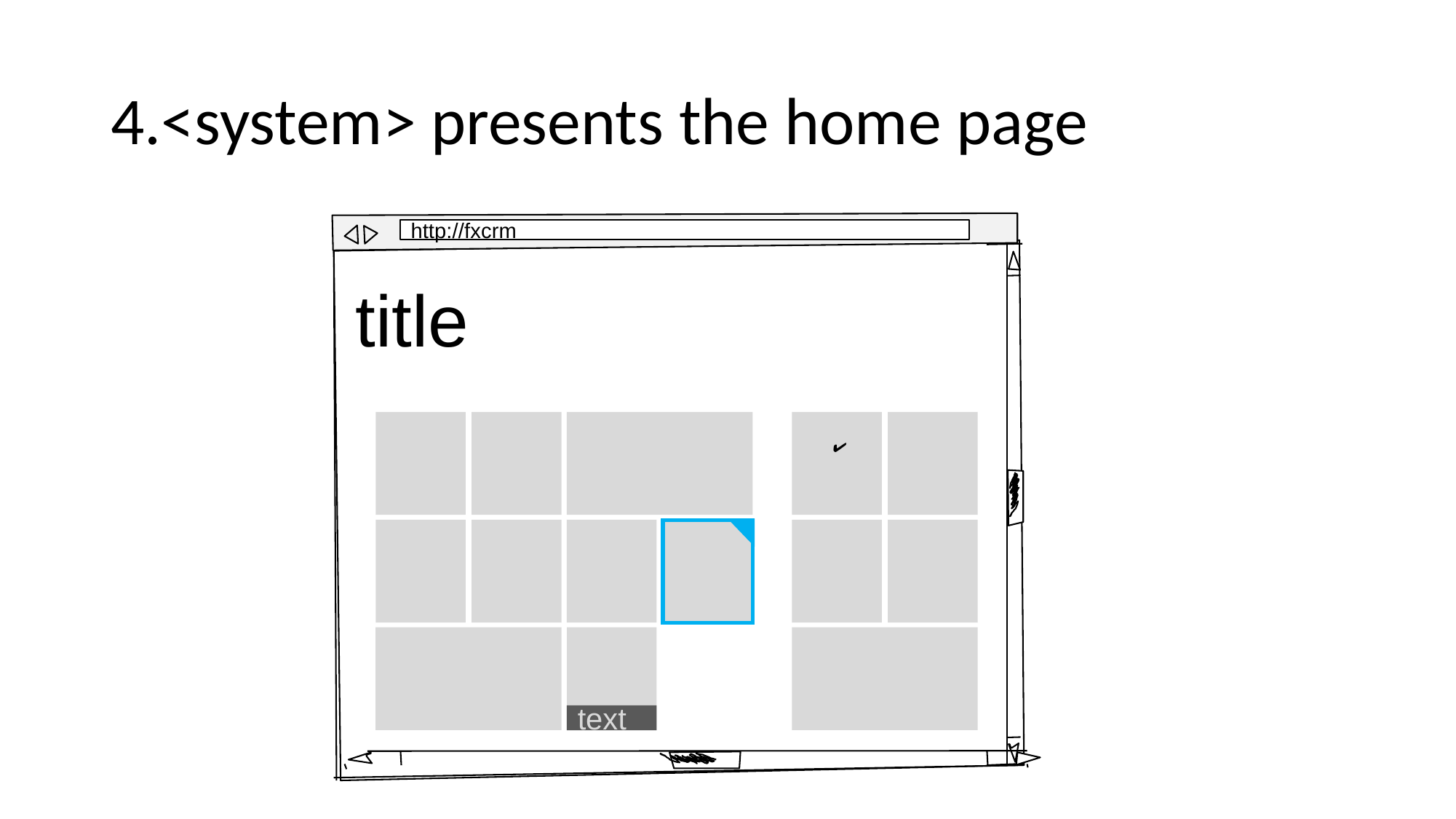

# 4.<system> presents the home page
title

✔

text